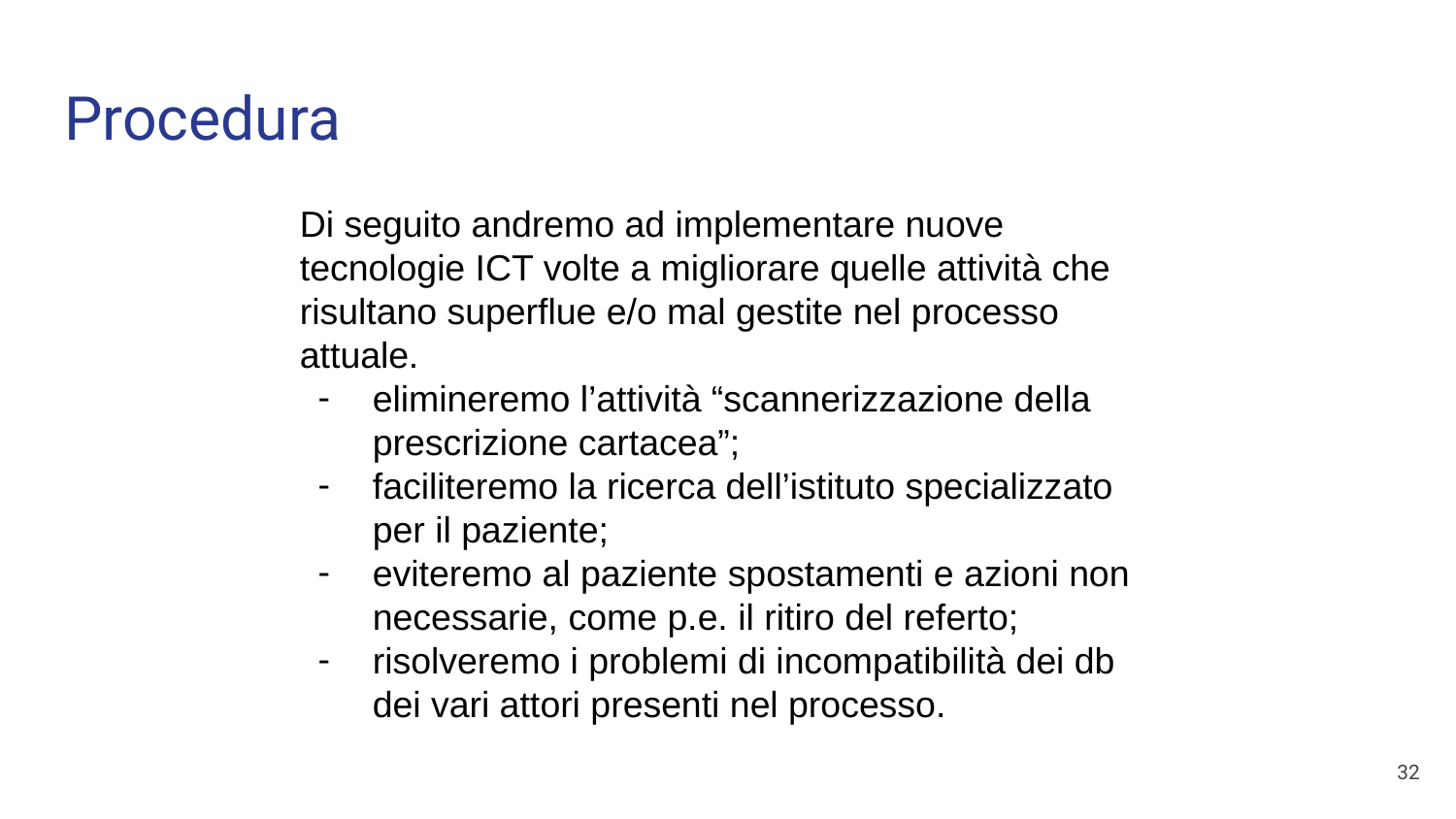

# Procedura
Di seguito andremo ad implementare nuove tecnologie ICT volte a migliorare quelle attività che risultano superflue e/o mal gestite nel processo attuale.
elimineremo l’attività “scannerizzazione della prescrizione cartacea”;
faciliteremo la ricerca dell’istituto specializzato per il paziente;
eviteremo al paziente spostamenti e azioni non necessarie, come p.e. il ritiro del referto;
risolveremo i problemi di incompatibilità dei db dei vari attori presenti nel processo.

32